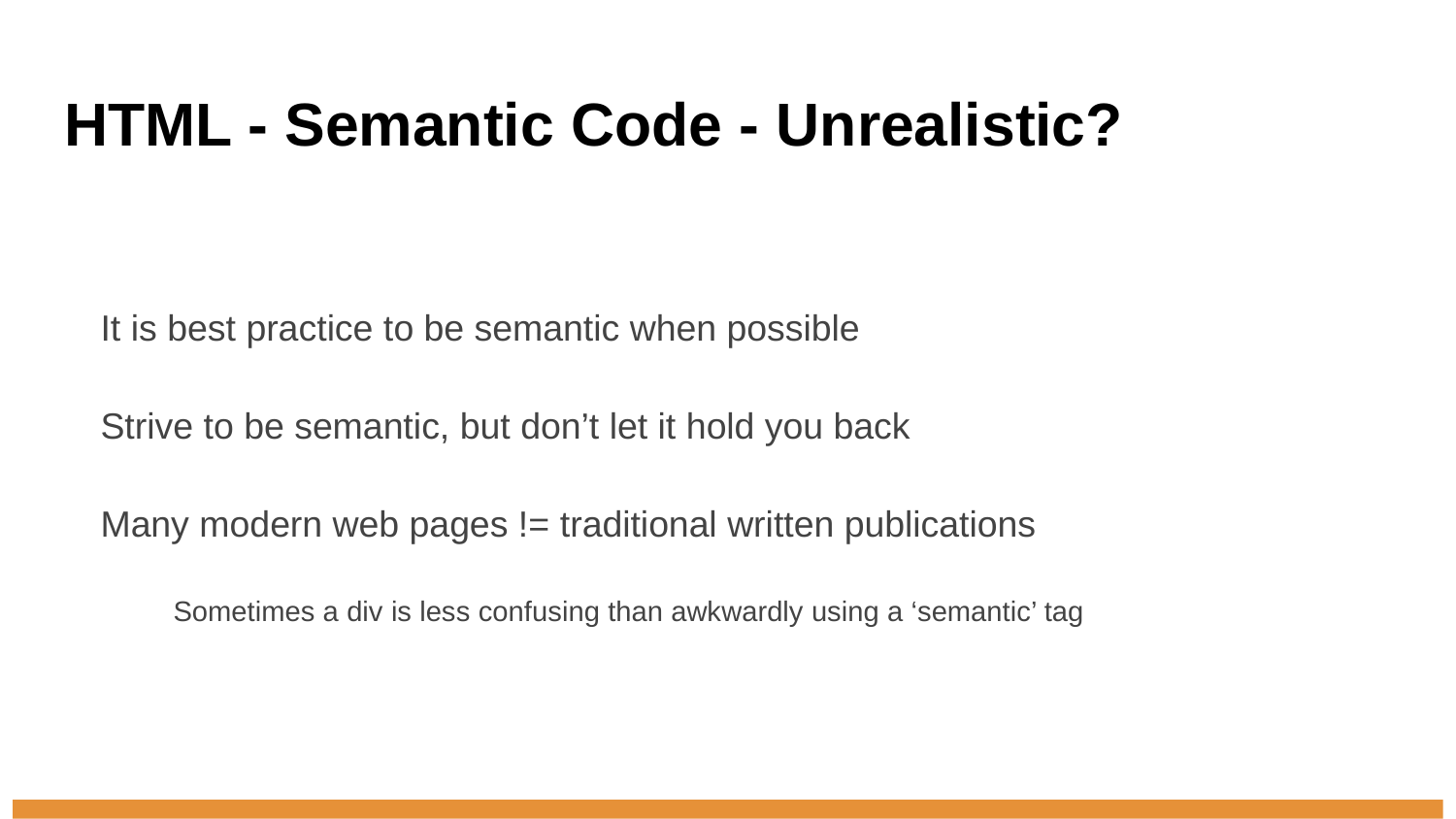

# HTML - Semantic Code - Unrealistic?
It is best practice to be semantic when possible
Strive to be semantic, but don’t let it hold you back
Many modern web pages != traditional written publications
Sometimes a div is less confusing than awkwardly using a ‘semantic’ tag